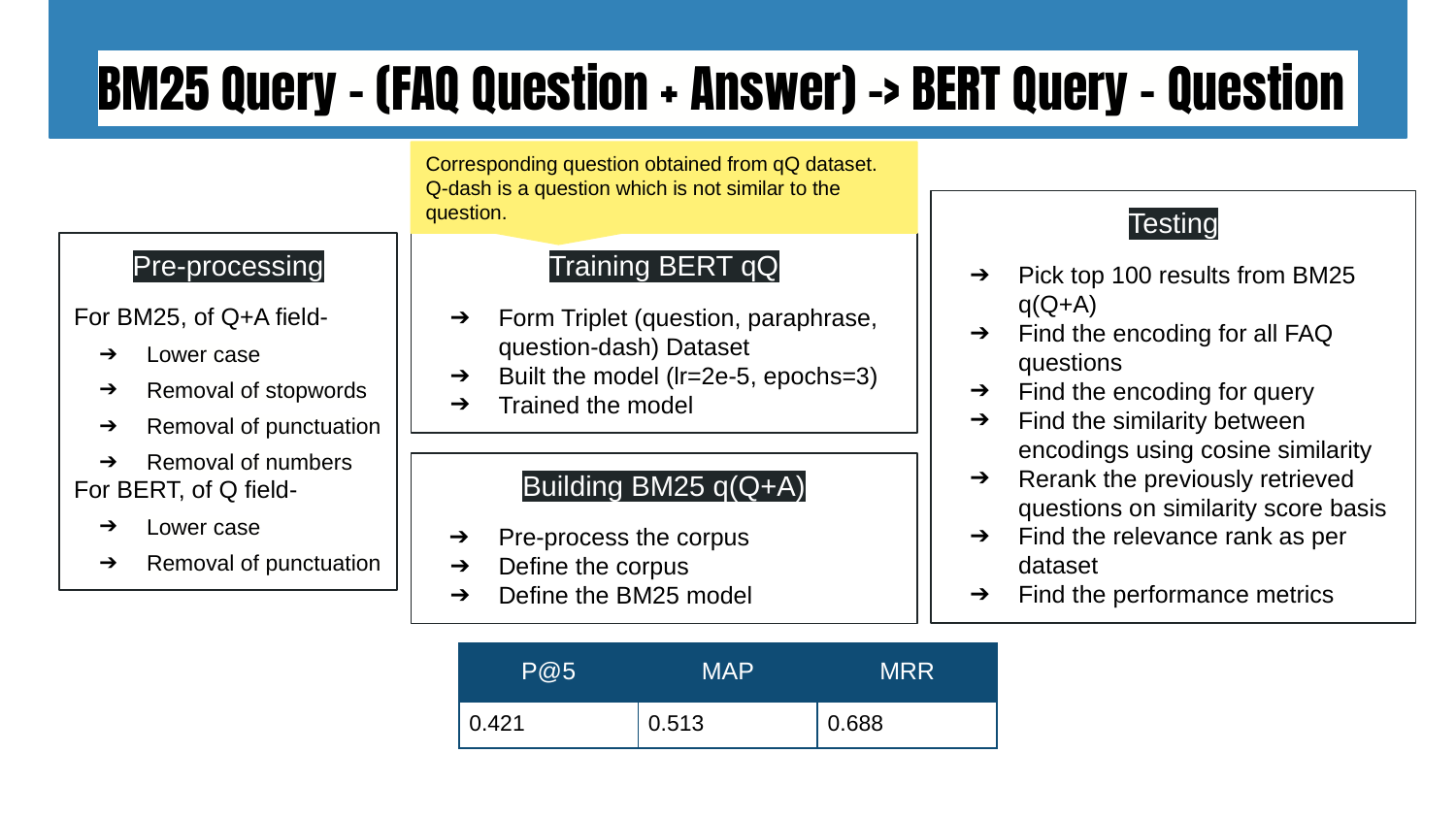

# BM25 Query - (FAQ Question + Answer) -> BERT Query - Question
Corresponding question obtained from qQ dataset. Q-dash is a question which is not similar to the question.
Testing
Pick top 100 results from BM25 q(Q+A)
Find the encoding for all FAQ questions
Find the encoding for query
Find the similarity between encodings using cosine similarity
Rerank the previously retrieved questions on similarity score basis
Find the relevance rank as per dataset
Find the performance metrics
Pre-processing
For BM25, of Q+A field-
Lower case
Removal of stopwords
Removal of punctuation
Removal of numbers
For BERT, of Q field-
Lower case
Removal of punctuation
Training BERT qQ
Form Triplet (question, paraphrase, question-dash) Dataset
Built the model (lr=2e-5, epochs=3)
Trained the model
Building BM25 q(Q+A)
Pre-process the corpus
Define the corpus
Define the BM25 model
| P@5 | MAP | MRR |
| --- | --- | --- |
| 0.421 | 0.513 | 0.688 |